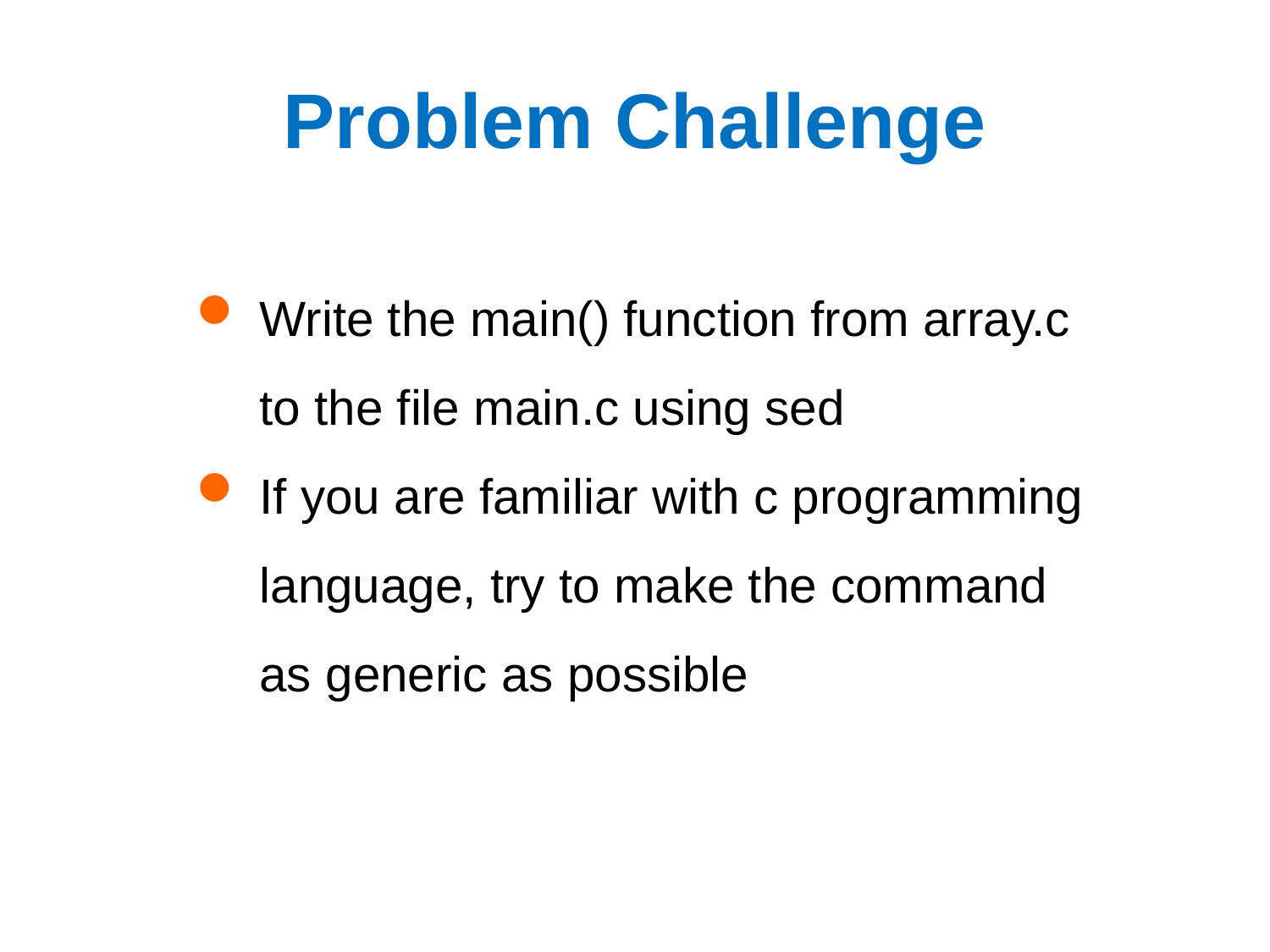

# Problem Challenge
Write the main() function from array.c to the file main.c using sed
If you are familiar with c programming language, try to make the command as generic as possible